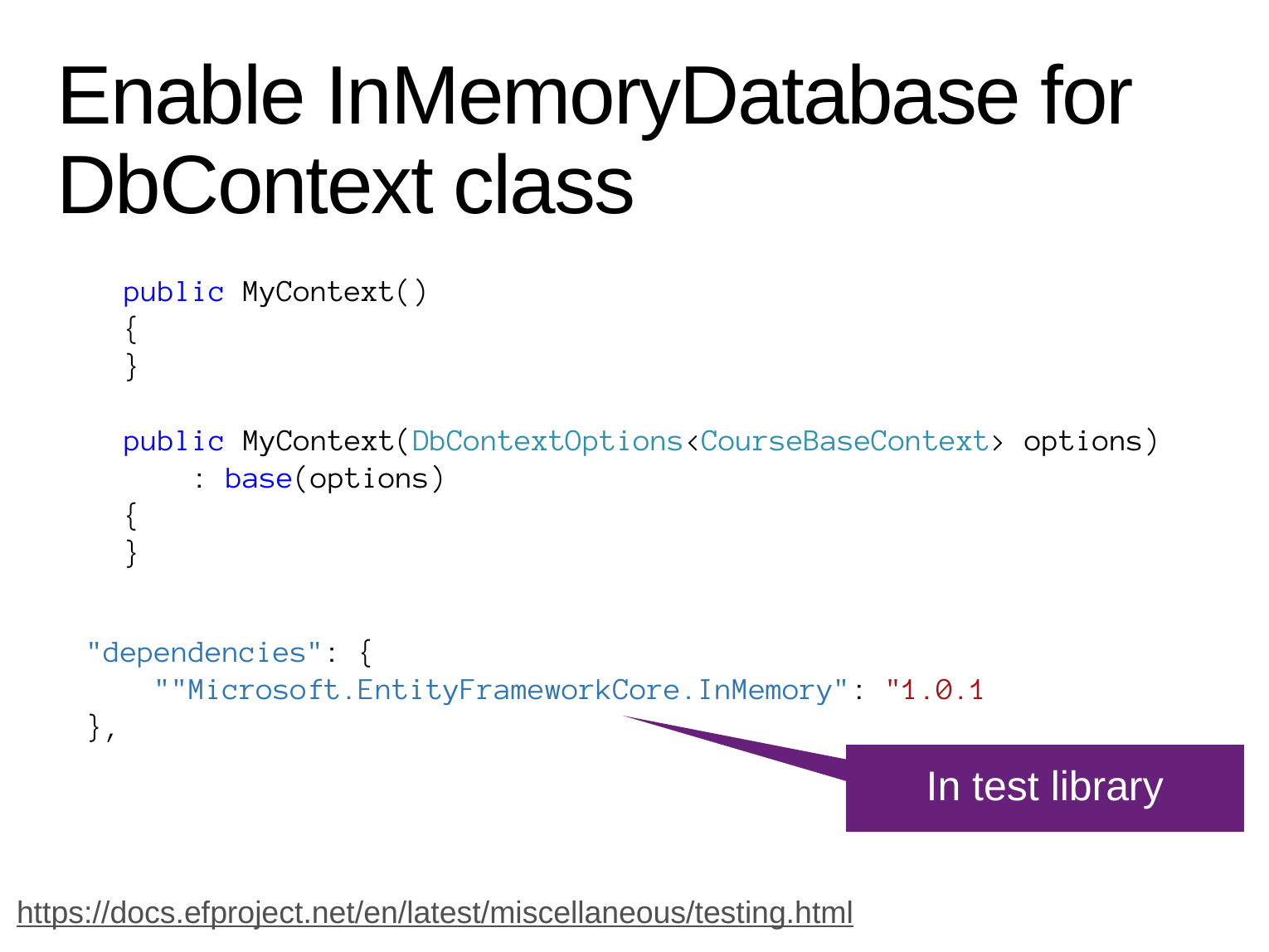

# Enable InMemoryDatabase for DbContext class
public MyContext()
{
}

public MyContext(DbContextOptions<CourseBaseContext> options)
    : base(options)
{
}
"dependencies": {
    ""Microsoft.EntityFrameworkCore.InMemory": "1.0.1
},
In test library
https://docs.efproject.net/en/latest/miscellaneous/testing.html